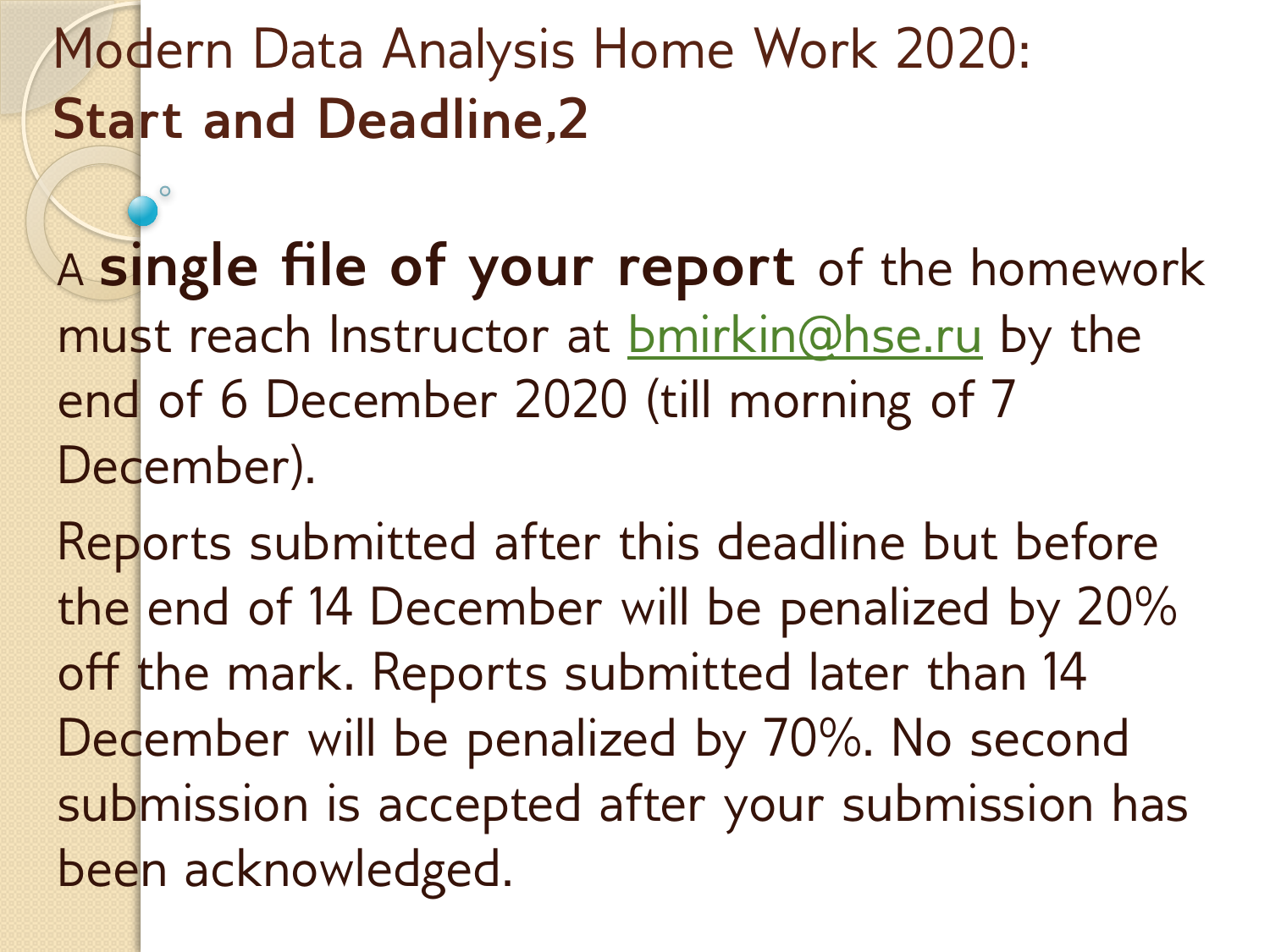

# Modern Data Analysis Home Work 2020: Start and Deadline,2

A single file of your report of the homework must reach Instructor at bmirkin@hse.ru by the end of 6 December 2020 (till morning of 7 December).
Reports submitted after this deadline but before the end of 14 December will be penalized by 20% off the mark. Reports submitted later than 14 December will be penalized by 70%. No second submission is accepted after your submission has been acknowledged.